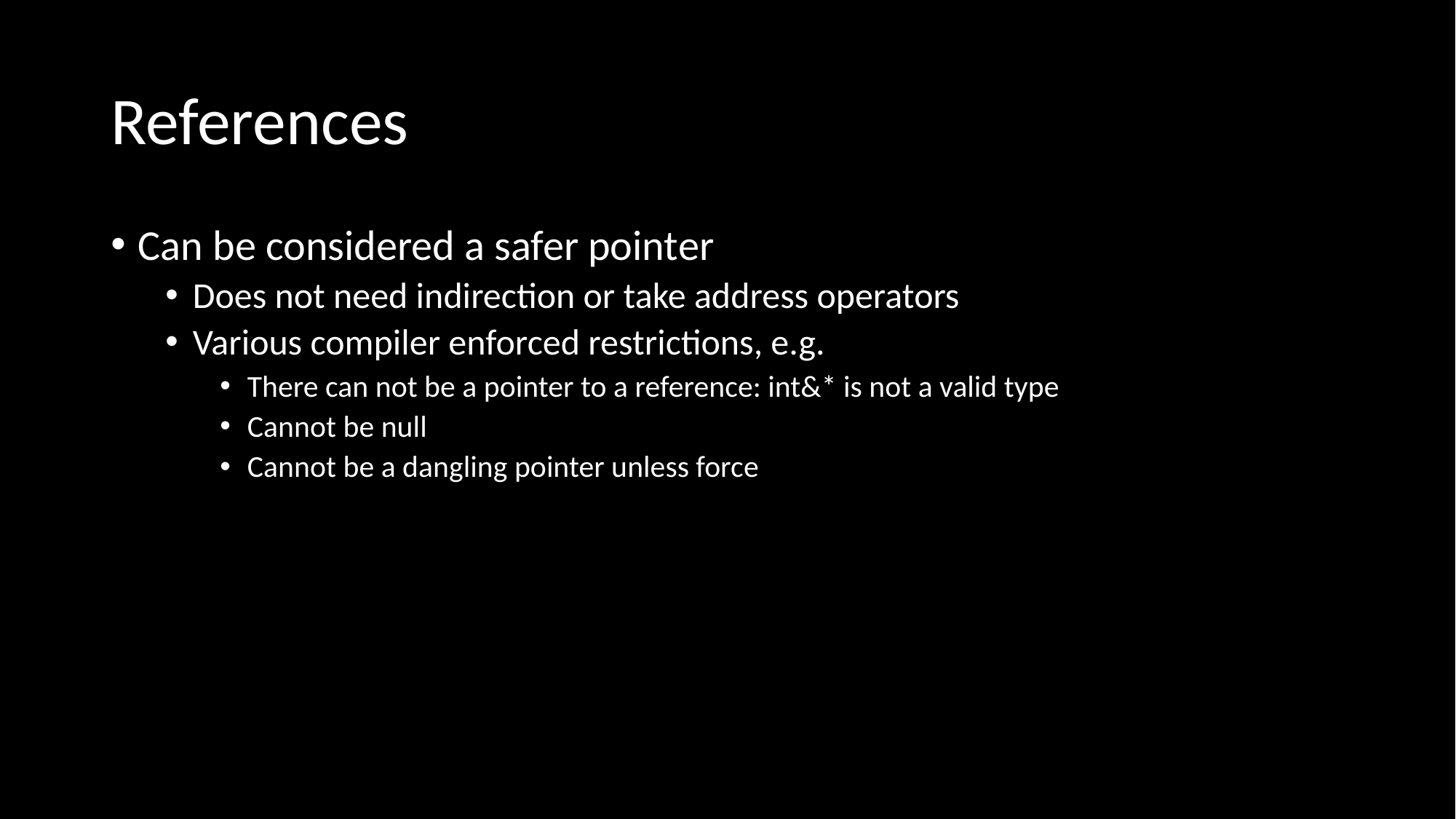

# References
Can be considered a safer pointer
Does not need indirection or take address operators
Various compiler enforced restrictions, e.g.
There can not be a pointer to a reference: int&* is not a valid type
Cannot be null
Cannot be a dangling pointer unless force